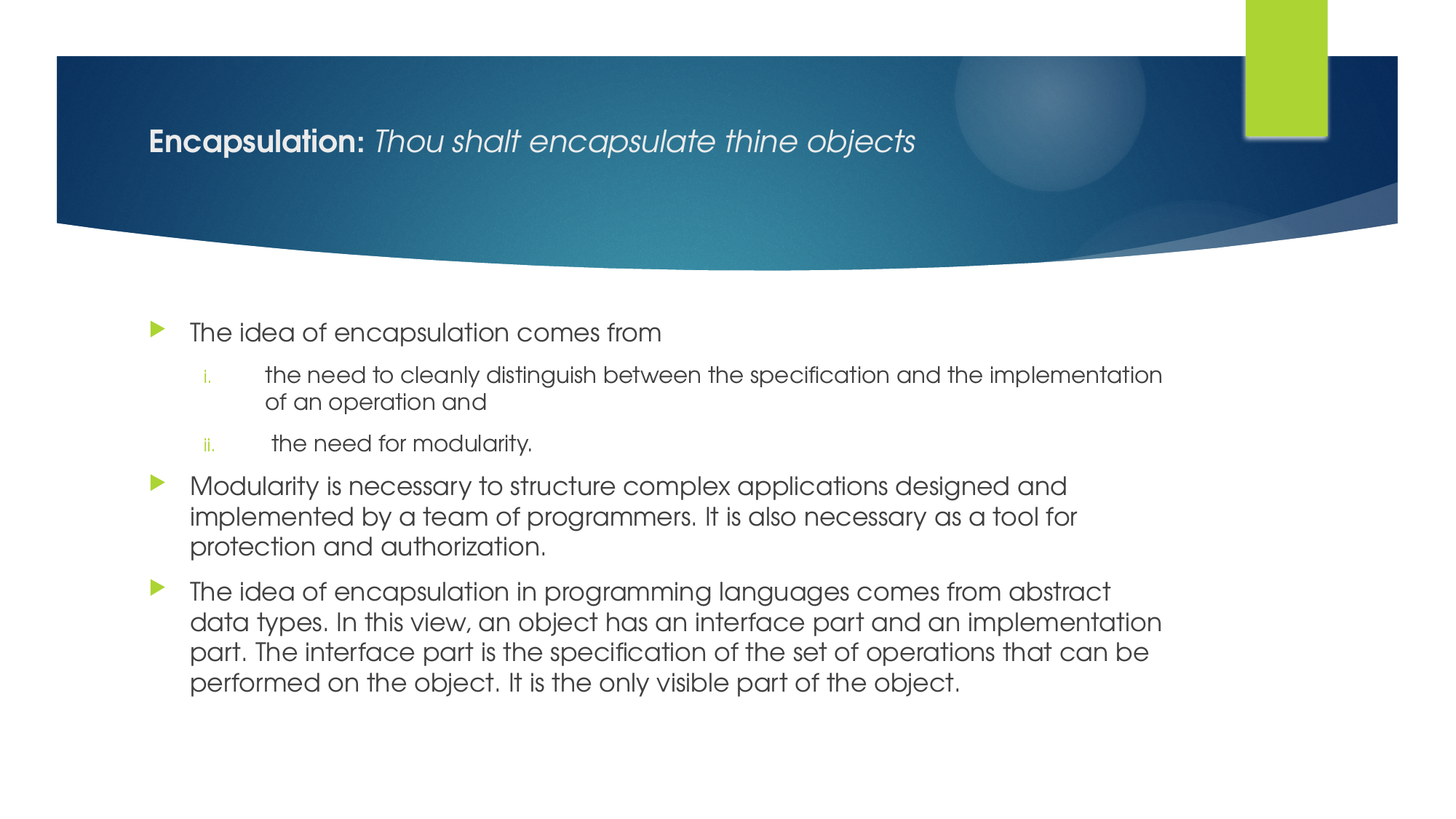

# Encapsulation: Thou shalt encapsulate thine objects
The idea of encapsulation comes from
the need to cleanly distinguish between the specification and the implementation of an operation and
 the need for modularity.
Modularity is necessary to structure complex applications designed and implemented by a team of programmers. It is also necessary as a tool for protection and authorization.
The idea of encapsulation in programming languages comes from abstract data types. In this view, an object has an interface part and an implementation part. The interface part is the specification of the set of operations that can be performed on the object. It is the only visible part of the object.